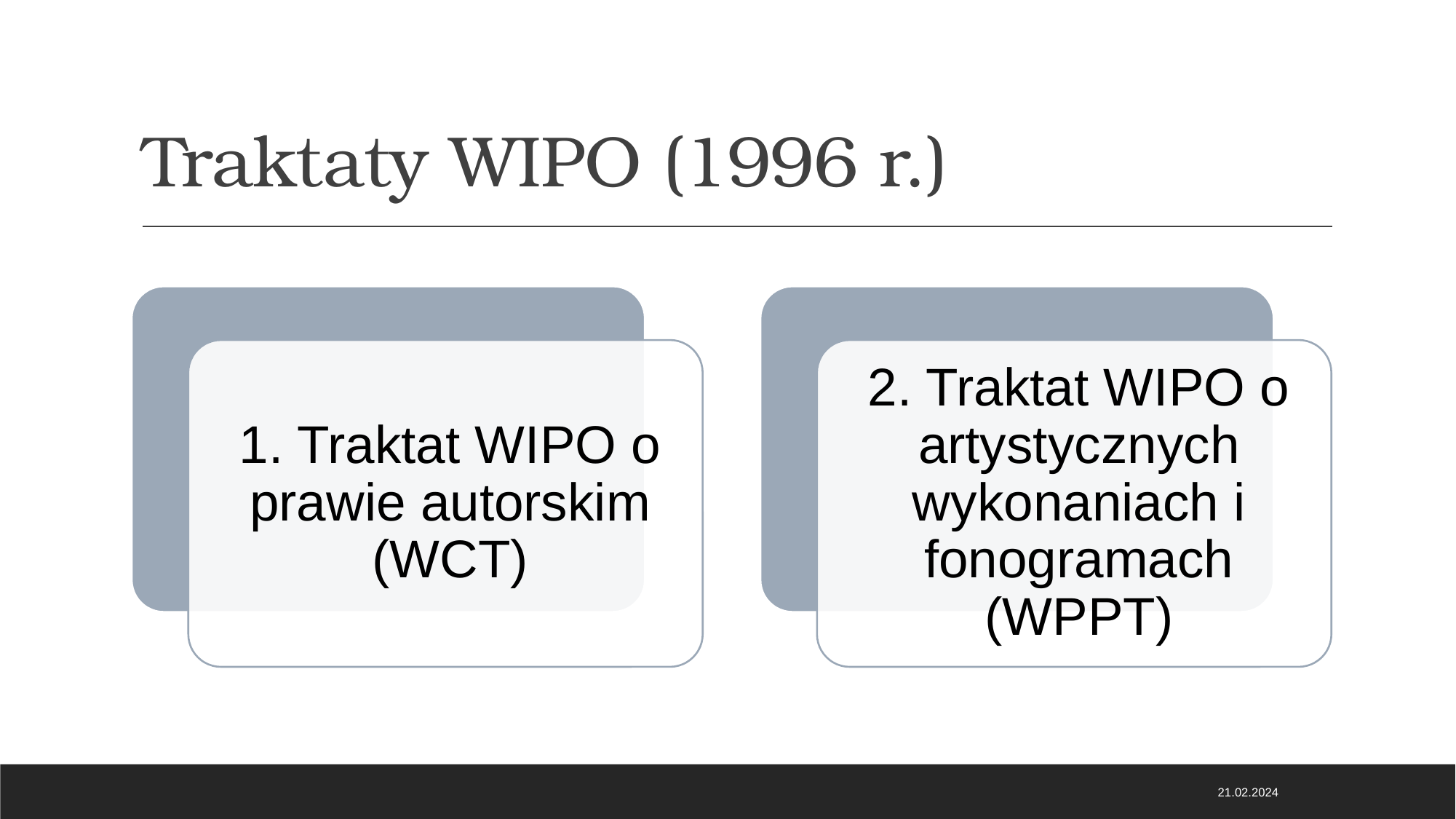

# Traktaty WIPO (1996 r.)
1. Traktat WIPO o prawie autorskim (WCT)
2. Traktat WIPO o artystycznych wykonaniach i fonogramach (WPPT)
21.02.2024